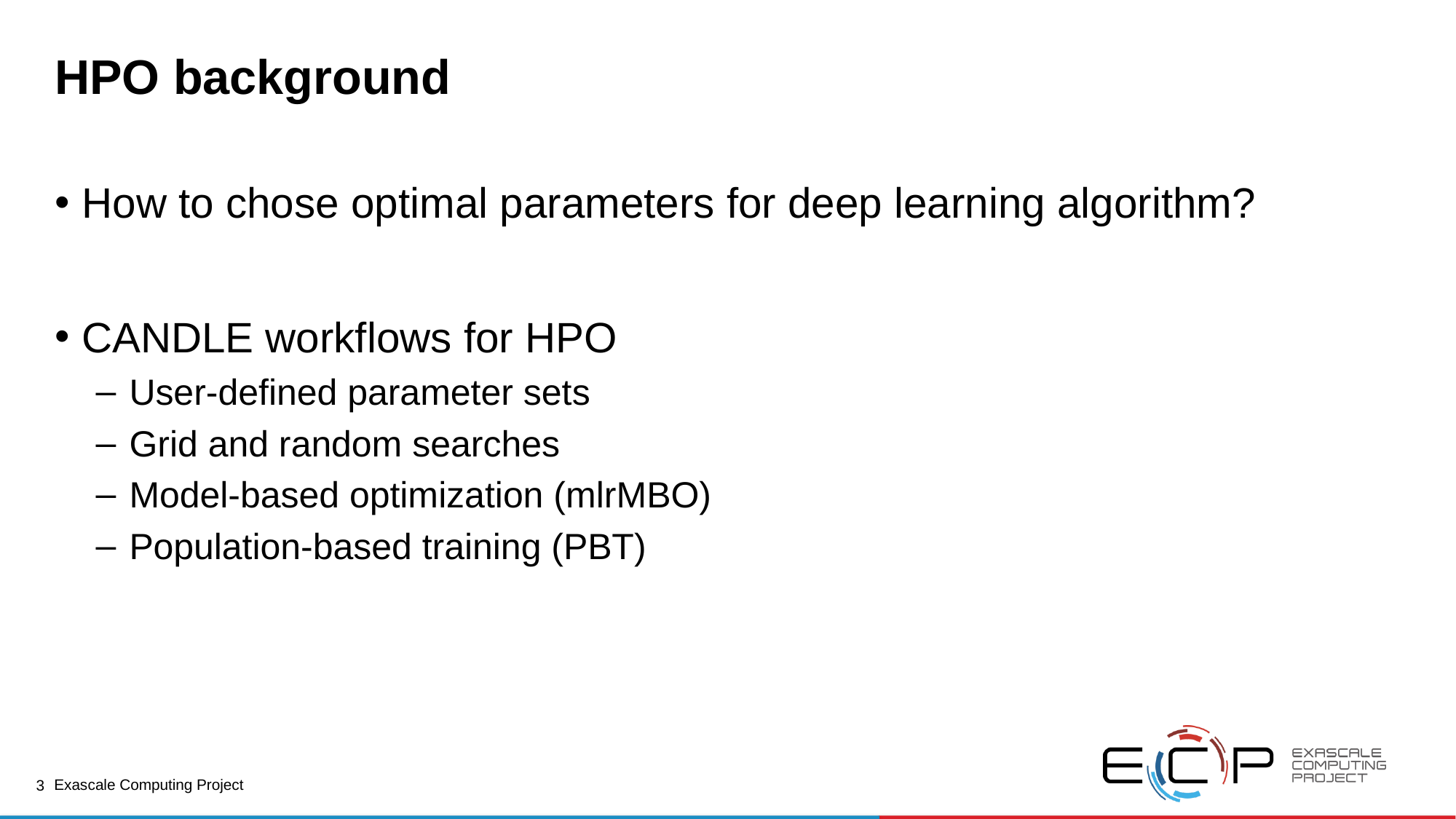

# HPO background
How to chose optimal parameters for deep learning algorithm?

CANDLE workflows for HPO
User-defined parameter sets
Grid and random searches
Model-based optimization (mlrMBO)
Population-based training (PBT)